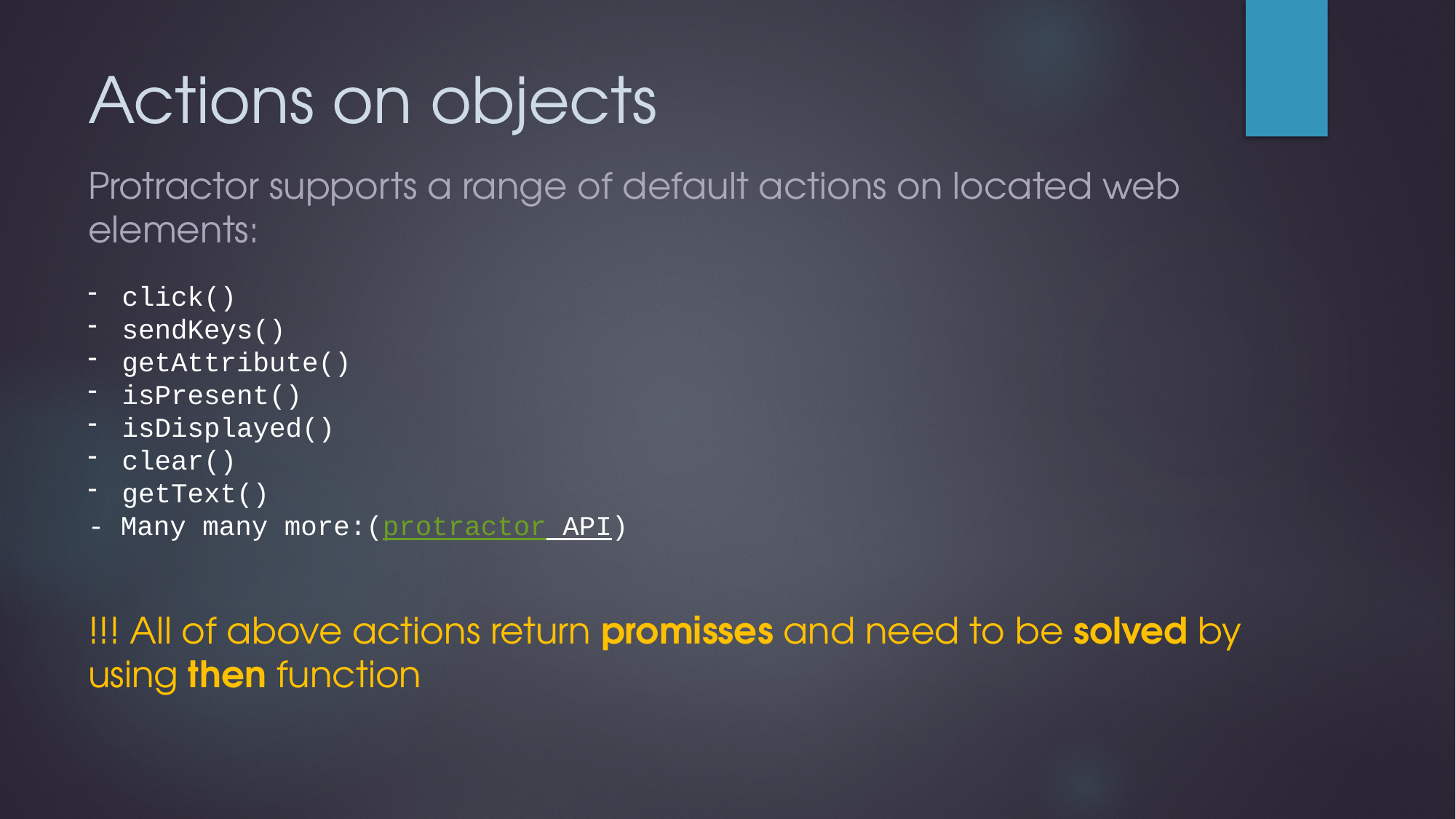

# Actions on objects
Protractor supports a range of default actions on located web elements:
click()
sendKeys()
getAttribute()
isPresent()
isDisplayed()
clear()
getText()
- Many many more:(protractor API)
!!! All of above actions return promisses and need to be solved by using then function